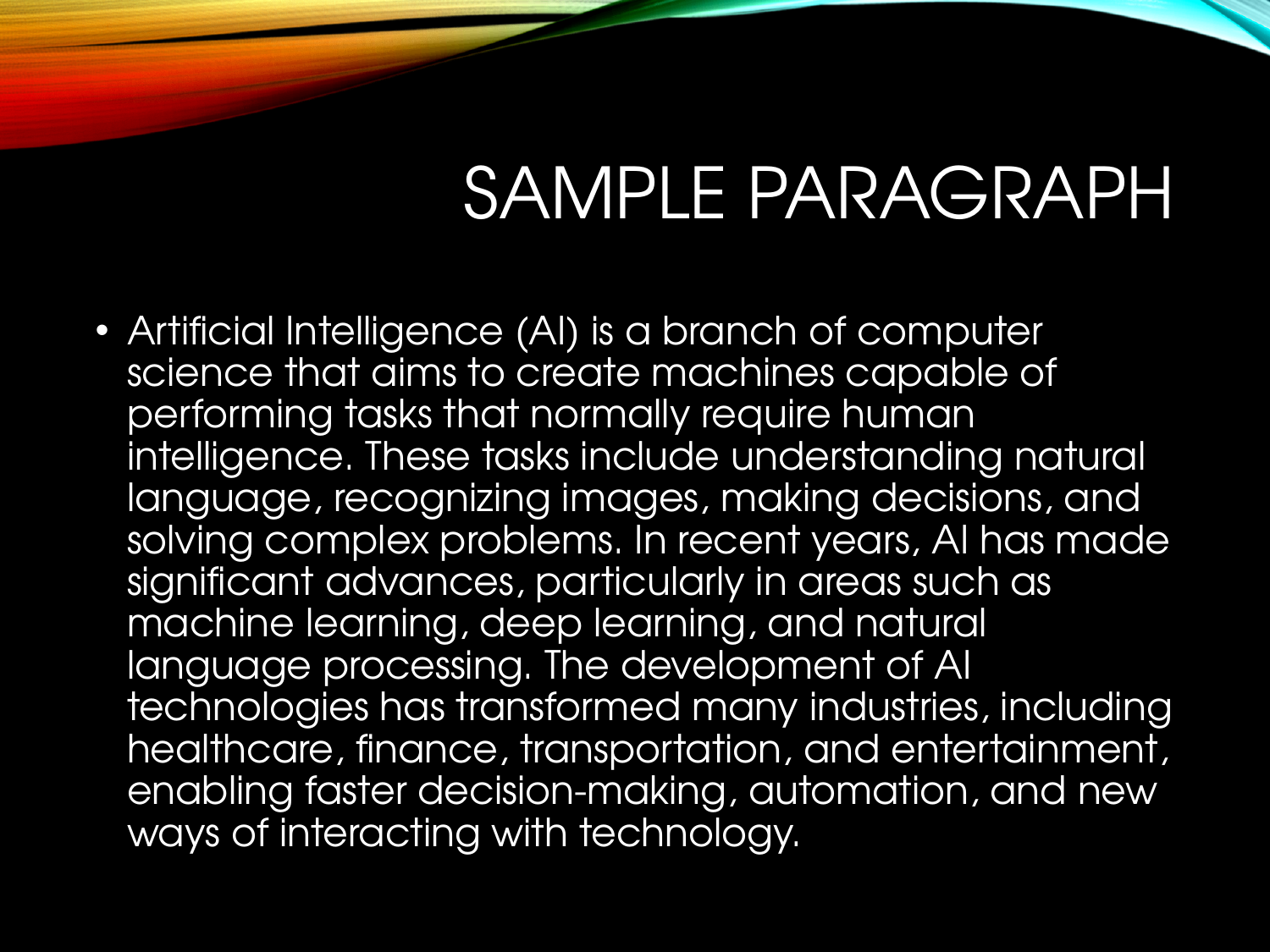

# Sample Paragraph
Artificial Intelligence (AI) is a branch of computer science that aims to create machines capable of performing tasks that normally require human intelligence. These tasks include understanding natural language, recognizing images, making decisions, and solving complex problems. In recent years, AI has made significant advances, particularly in areas such as machine learning, deep learning, and natural language processing. The development of AI technologies has transformed many industries, including healthcare, finance, transportation, and entertainment, enabling faster decision-making, automation, and new ways of interacting with technology.